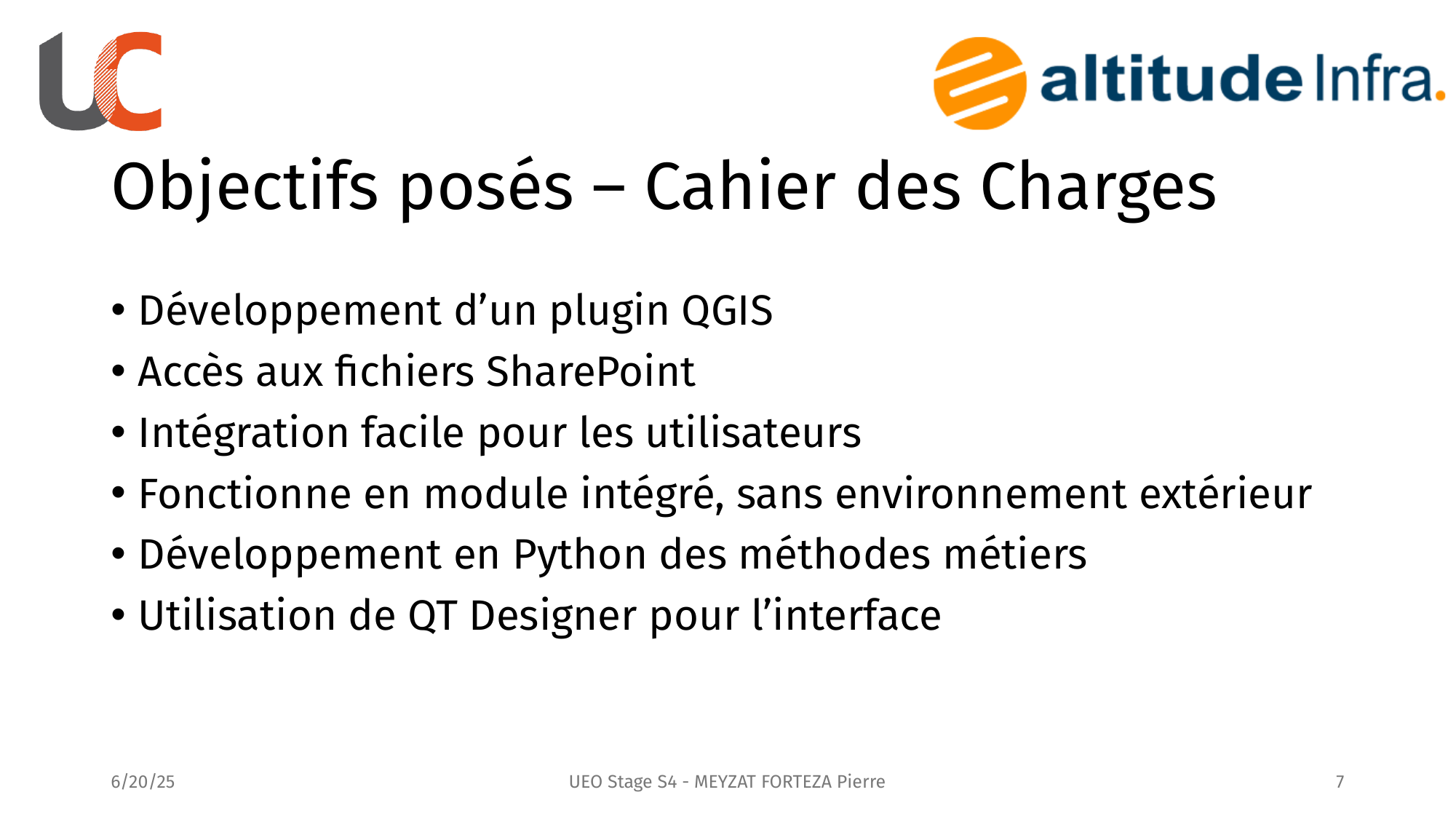

# Objectifs posés – Cahier des Charges
Développement d’un plugin QGIS
Accès aux fichiers SharePoint
Intégration facile pour les utilisateurs
Fonctionne en module intégré, sans environnement extérieur
Développement en Python des méthodes métiers
Utilisation de QT Designer pour l’interface

6/20/25
UEO Stage S4 - MEYZAT FORTEZA Pierre
7